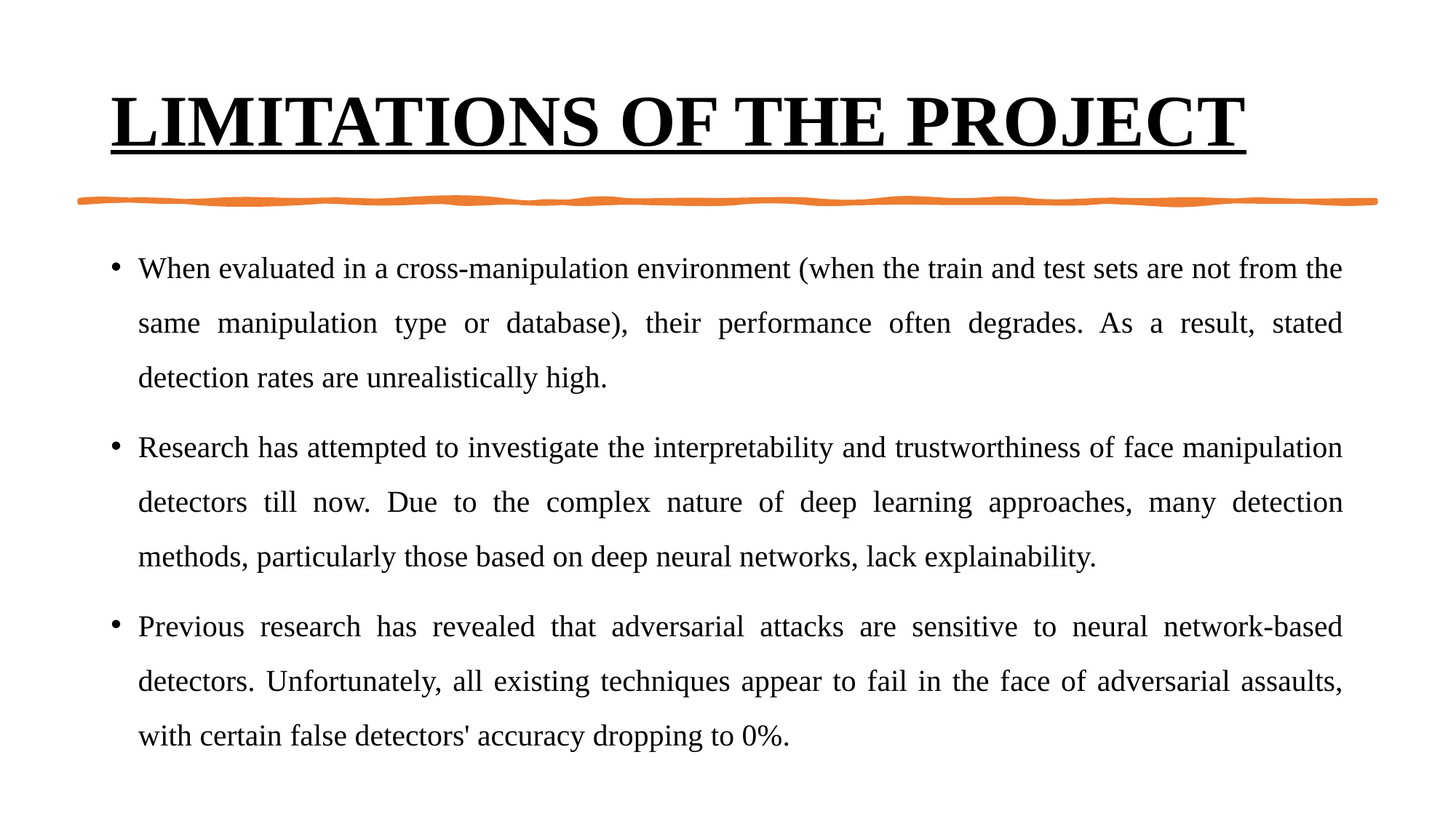

# LIMITATIONS OF THE PROJECT

When evaluated in a cross-manipulation environment (when the train and test sets are not from the same manipulation type or database), their performance often degrades. As a result, stated detection rates are unrealistically high.
Research has attempted to investigate the interpretability and trustworthiness of face manipulation detectors till now. Due to the complex nature of deep learning approaches, many detection methods, particularly those based on deep neural networks, lack explainability.
Previous research has revealed that adversarial attacks are sensitive to neural network-based detectors. Unfortunately, all existing techniques appear to fail in the face of adversarial assaults, with certain false detectors' accuracy dropping to 0%.